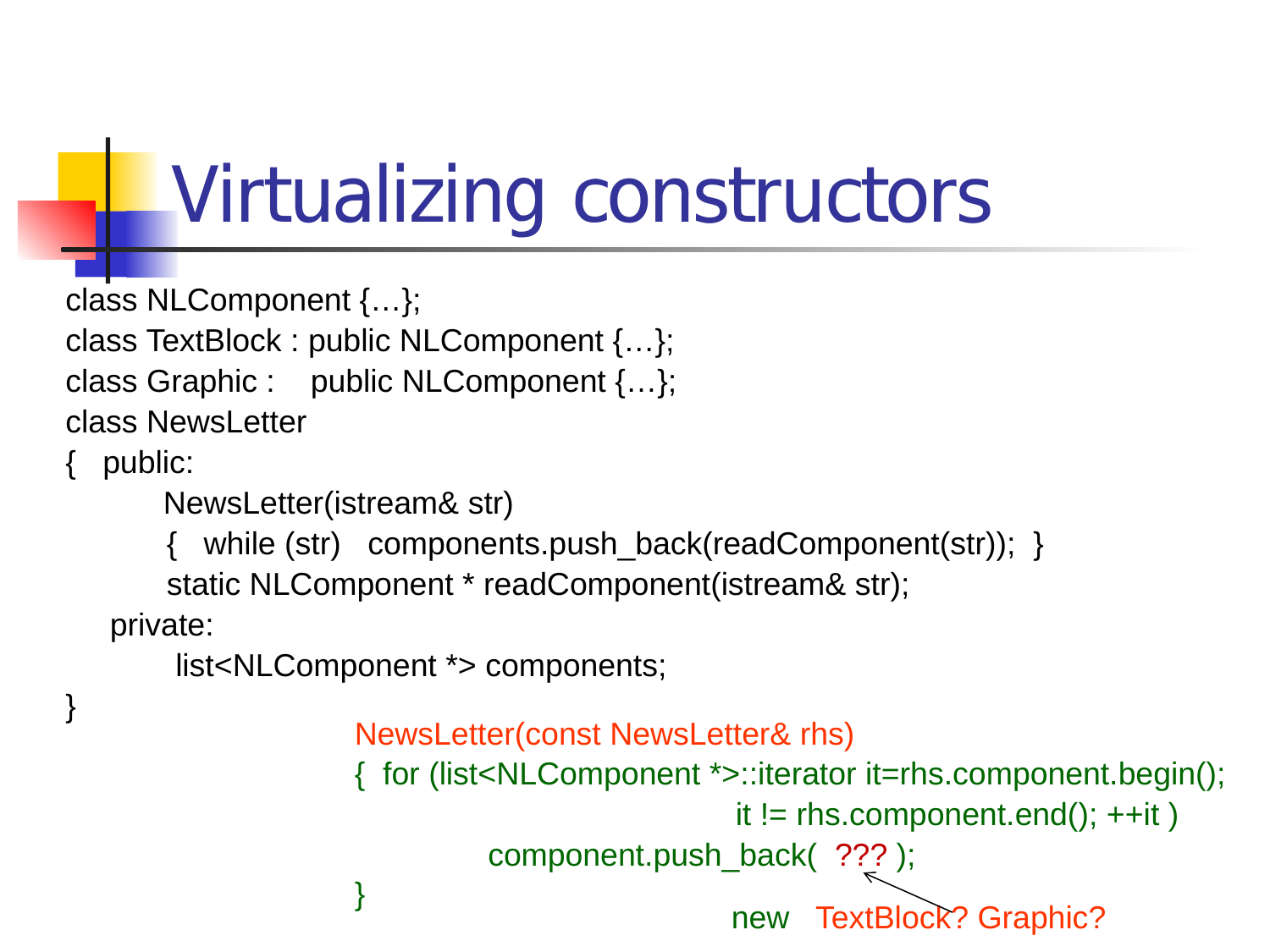

# Virtualizing constructors
class NLComponent {…};
class TextBlock : public NLComponent {…};
class Graphic :    public NLComponent {…};
class NewsLetter
{   public:
           NewsLetter(istream& str)
	      {   while (str)   components.push_back(readComponent(str));  }
	      static NLComponent * readComponent(istream& str);
     private:
	       list<NLComponent *> components;
}
NewsLetter(const NewsLetter& rhs)
{  for (list<NLComponent *>::iterator it=rhs.component.begin();
			it != rhs.component.end(); ++it )
               component.push_back(  ??? );
}
new   TextBlock? Graphic?